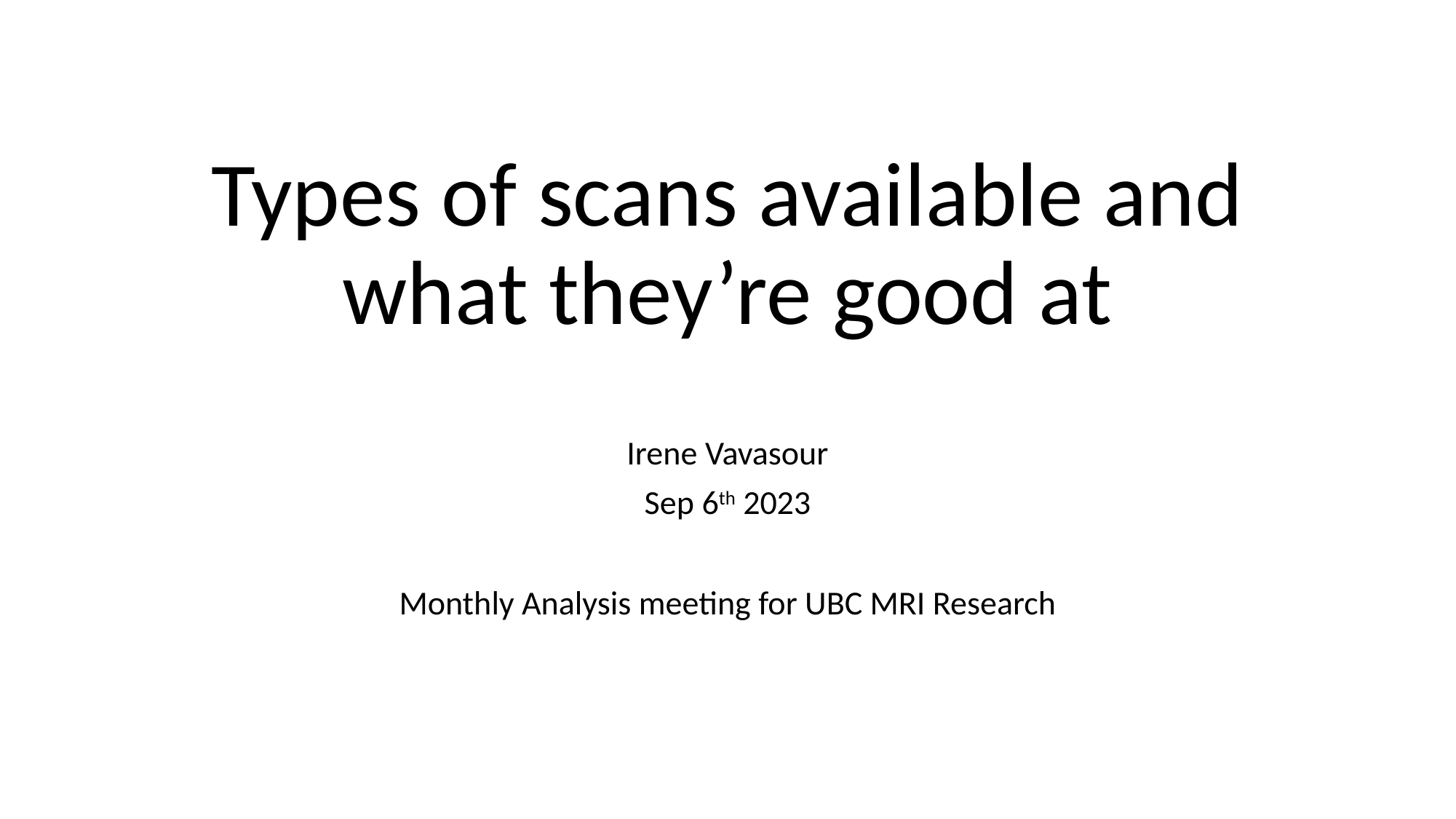

# Types of scans available and what they’re good at
Irene Vavasour
Sep 6th 2023

Monthly Analysis meeting for UBC MRI Research